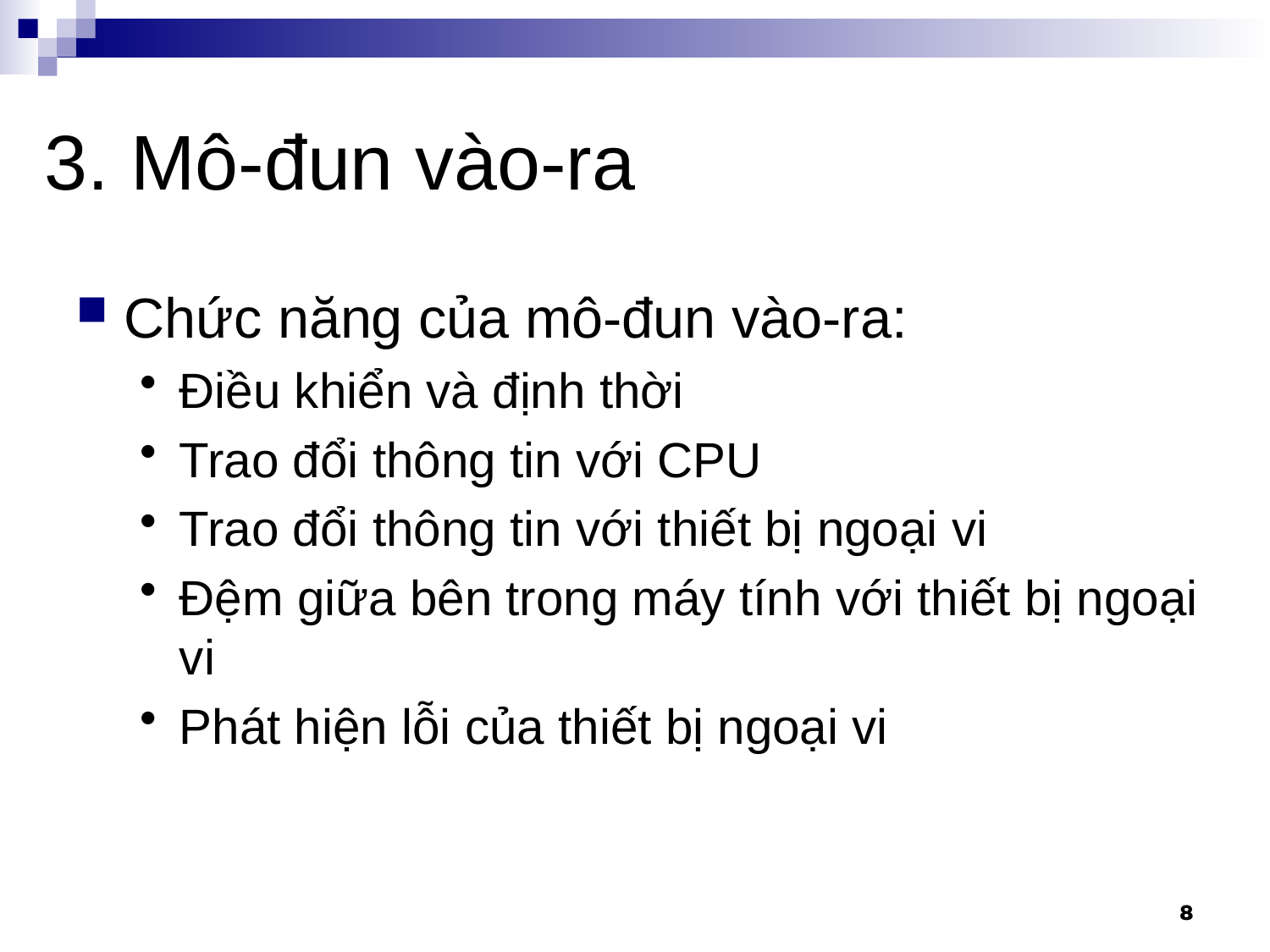

# 3. Mô-đun vào-ra
Chức năng của mô-đun vào-ra:
Điều khiển và định thời
Trao đổi thông tin với CPU
Trao đổi thông tin với thiết bị ngoại vi
Đệm giữa bên trong máy tính với thiết bị ngoại vi
Phát hiện lỗi của thiết bị ngoại vi
8